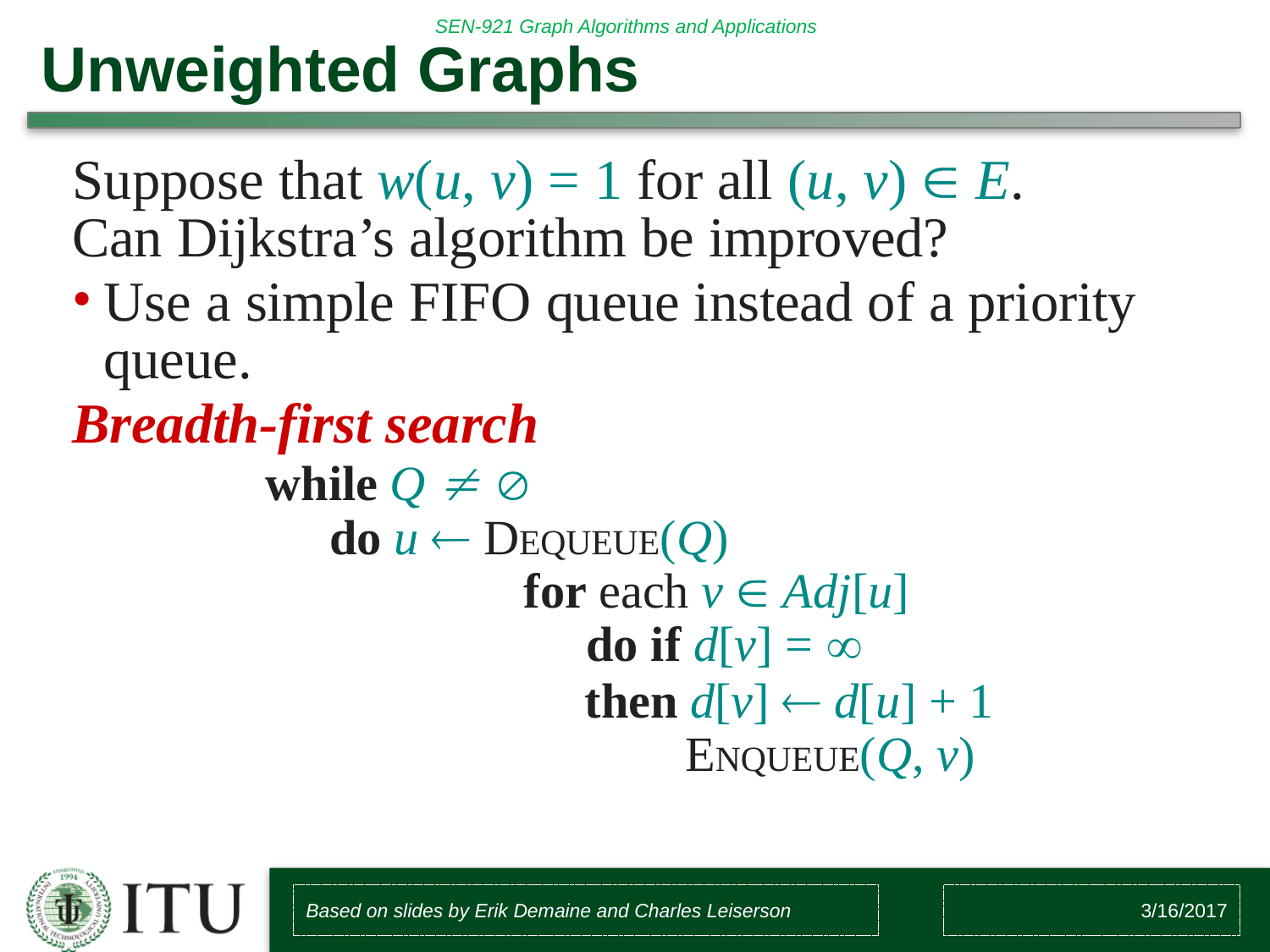

# Unweighted Graphs

Suppose that w(u, v) = 1 for all (u, v) ∈ E. Can Dijkstra’s algorithm be improved?
Use a simple FIFO queue instead of a priority queue.
Breadth-first search
while Q ≠ ∅
do u ← DEQUEUE(Q)
for each v ∈ Adj[u]
do if d[v] = ∞
then d[v] ← d[u] + 1 ENQUEUE(Q, v)

Based on slides by Erik Demaine and Charles Leiserson
3/16/2017